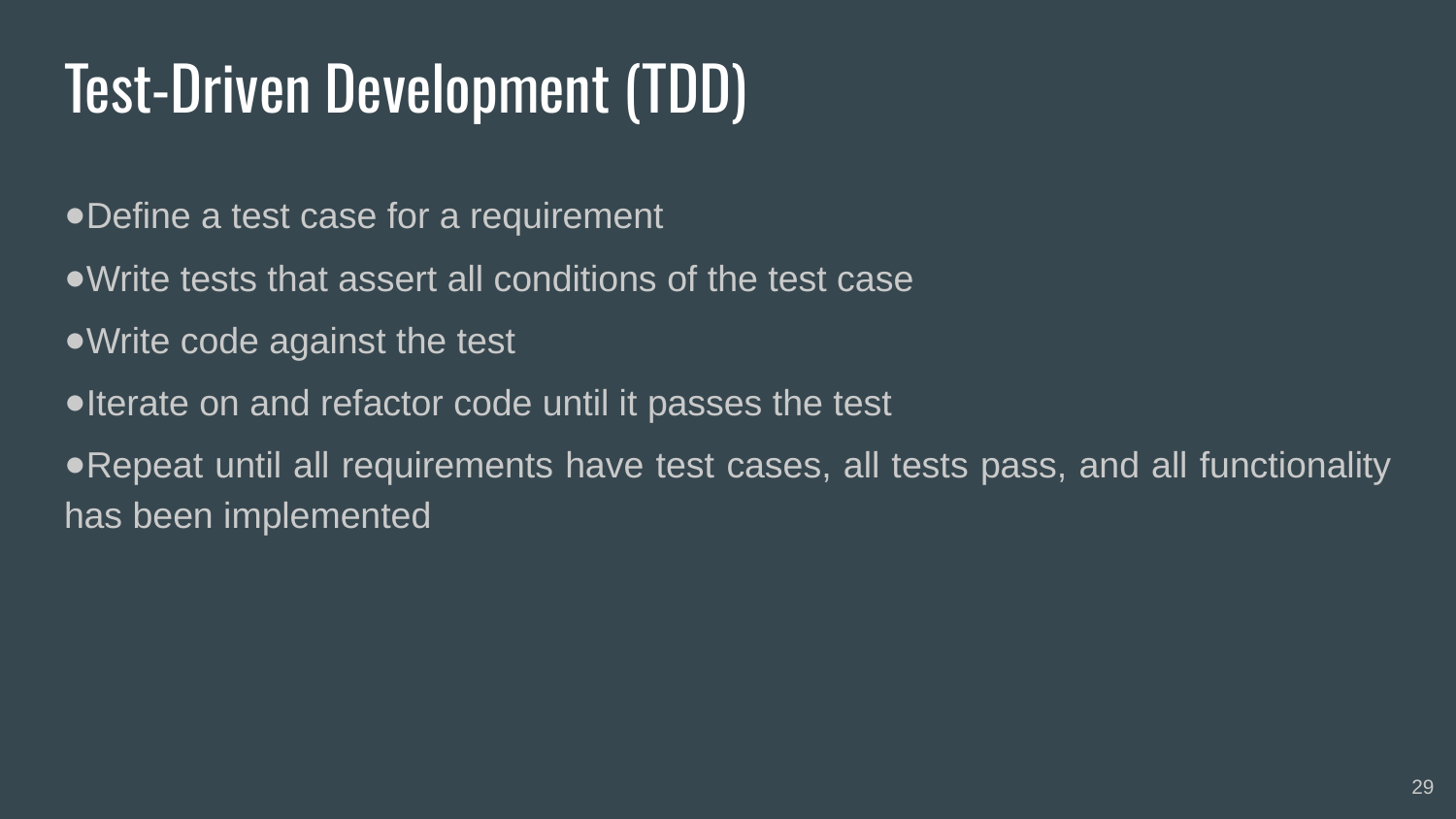

# Test-Driven Development (TDD)
Define a test case for a requirement
Write tests that assert all conditions of the test case
Write code against the test
Iterate on and refactor code until it passes the test
Repeat until all requirements have test cases, all tests pass, and all functionality has been implemented
29